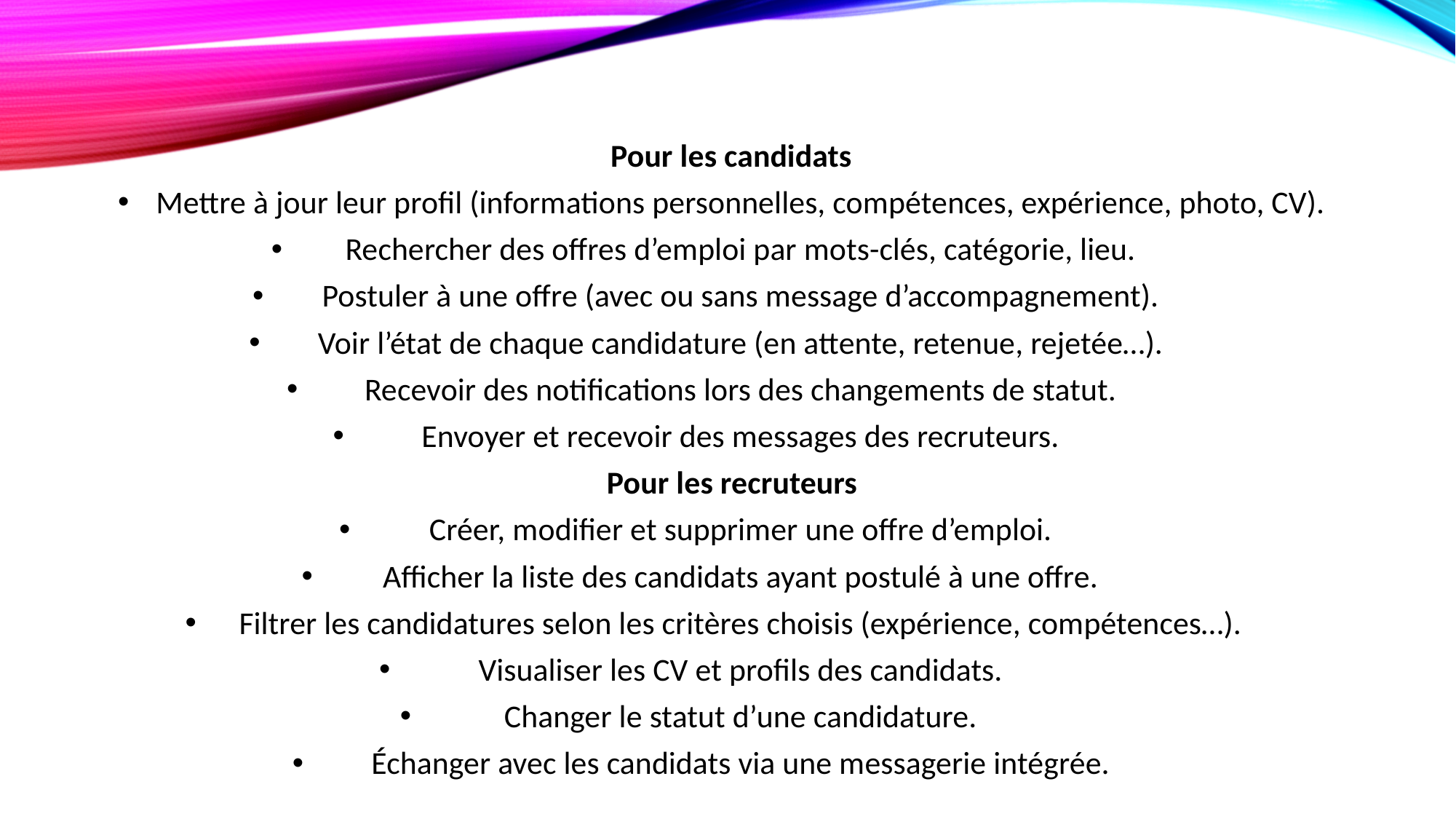

Pour les candidats
Mettre à jour leur profil (informations personnelles, compétences, expérience, photo, CV).
Rechercher des offres d’emploi par mots-clés, catégorie, lieu.
Postuler à une offre (avec ou sans message d’accompagnement).
Voir l’état de chaque candidature (en attente, retenue, rejetée…).
Recevoir des notifications lors des changements de statut.
Envoyer et recevoir des messages des recruteurs.
 Pour les recruteurs
Créer, modifier et supprimer une offre d’emploi.
Afficher la liste des candidats ayant postulé à une offre.
Filtrer les candidatures selon les critères choisis (expérience, compétences…).
Visualiser les CV et profils des candidats.
Changer le statut d’une candidature.
Échanger avec les candidats via une messagerie intégrée.